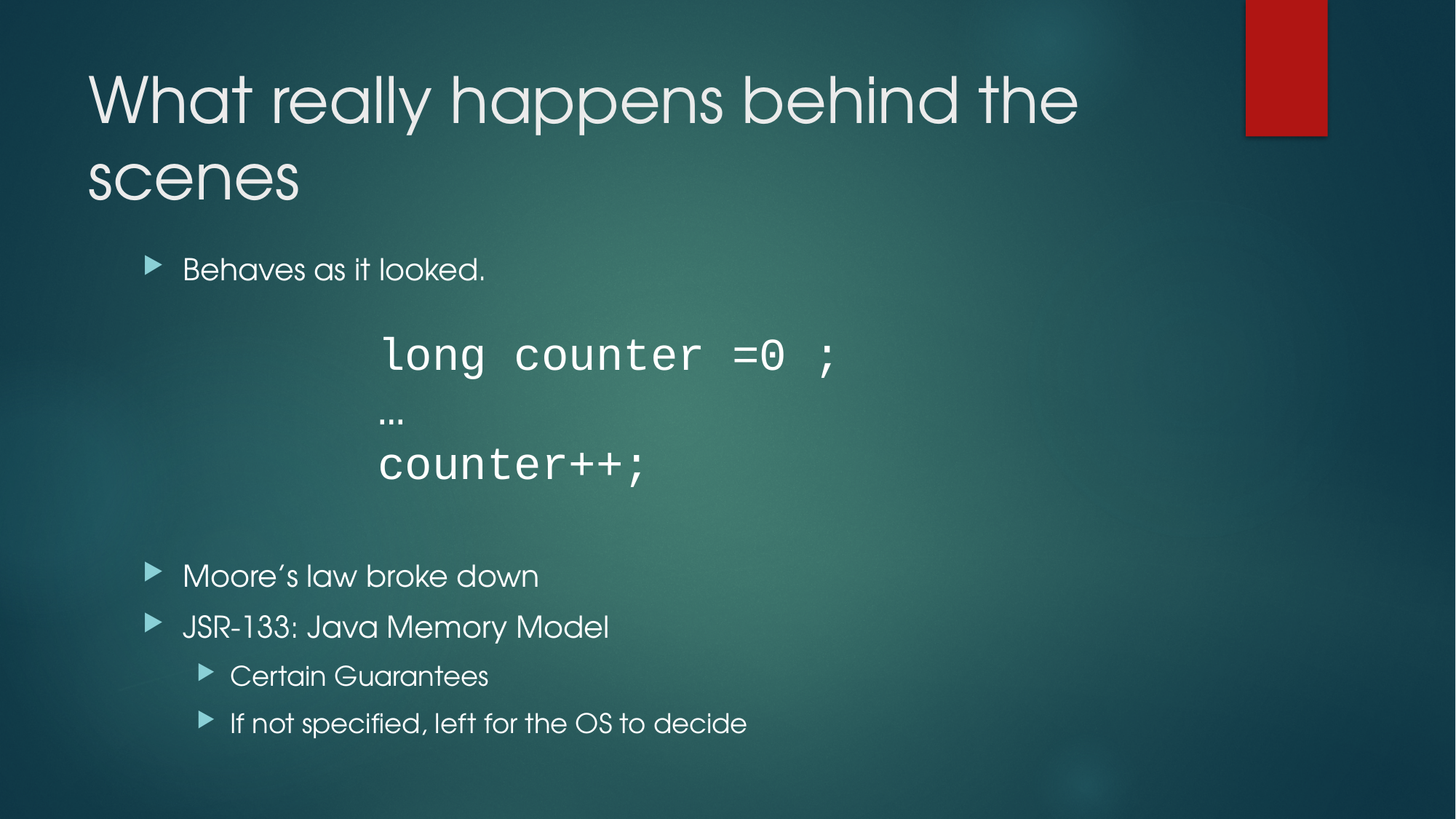

# What really happens behind the scenes
Behaves as it looked.

Moore’s law broke down
JSR-133: Java Memory Model
Certain Guarantees
If not specified, left for the OS to decide
long counter =0 ;
…
counter++;